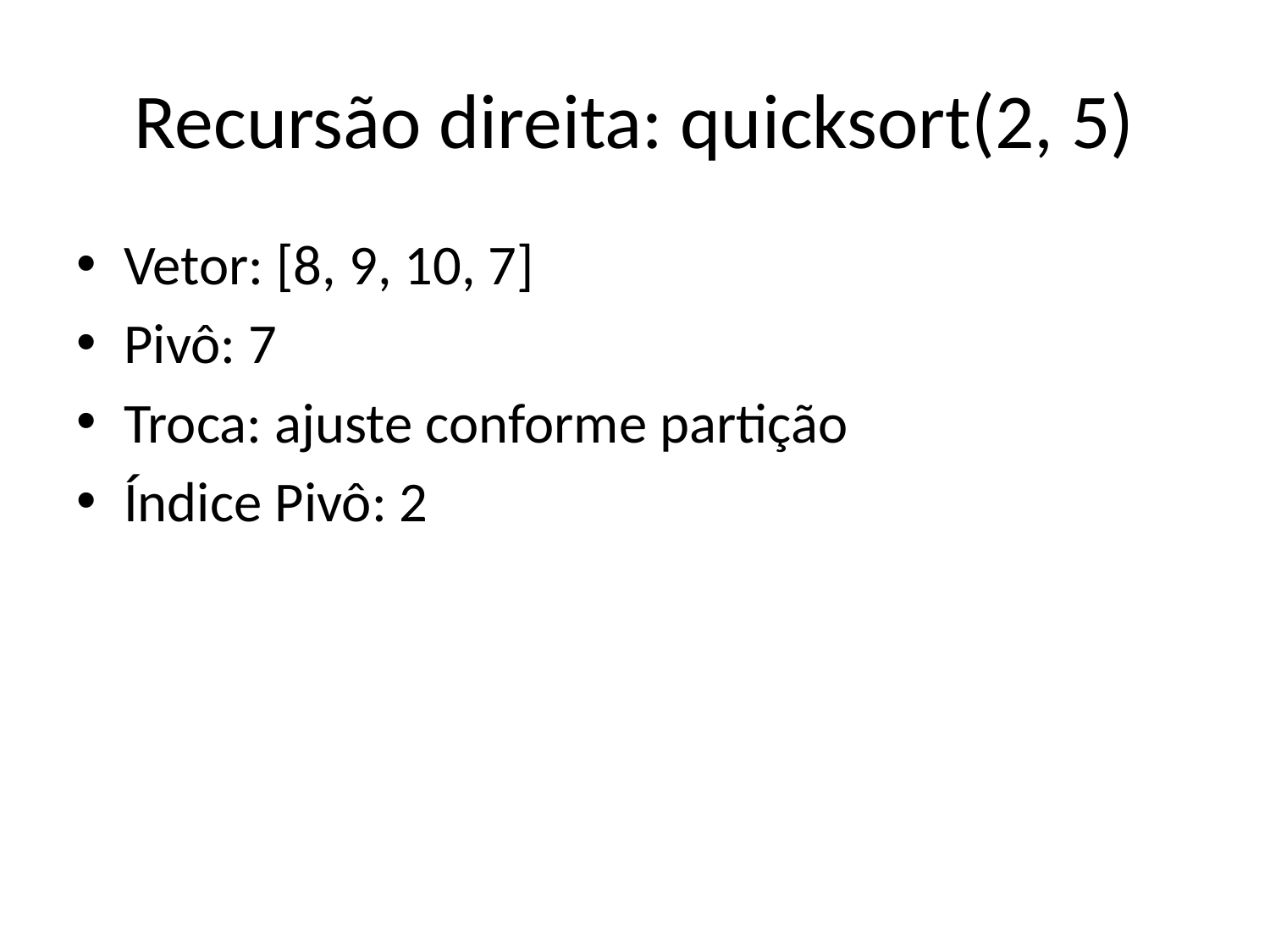

# Recursão direita: quicksort(2, 5)
Vetor: [8, 9, 10, 7]
Pivô: 7
Troca: ajuste conforme partição
Índice Pivô: 2